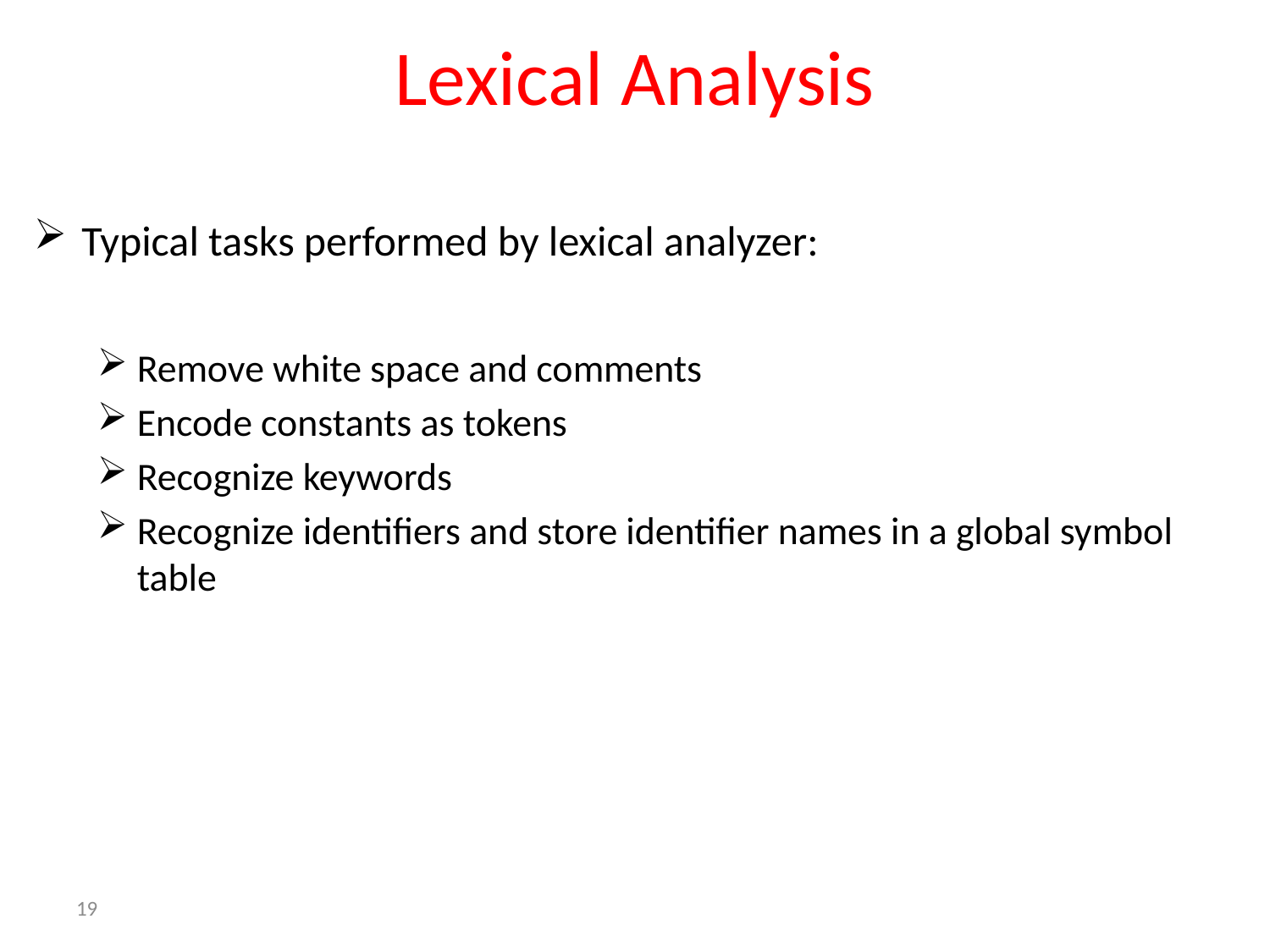

# Lexical Analysis

Typical tasks performed by lexical analyzer:

Remove white space and comments
Encode constants as tokens
Recognize keywords
Recognize identifiers and store identifier names in a global symbol table

19